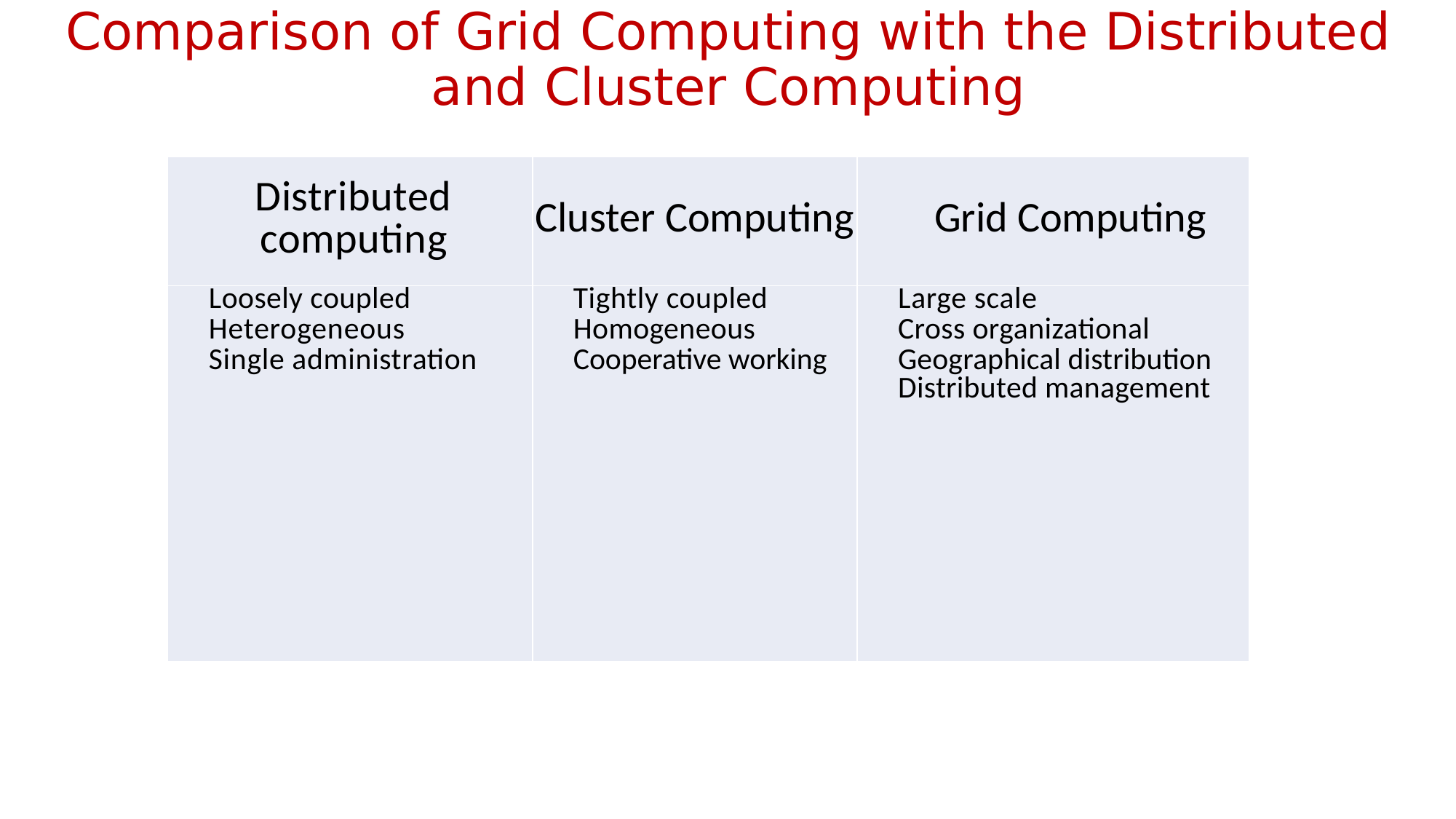

# Comparison of Grid Computing with the Distributed and Cluster Computing
| Distributed computing | Cluster Computing | Grid Computing |
| --- | --- | --- |
| Loosely coupled Heterogeneous Single administration | Tightly coupled Homogeneous Cooperative working | Large scale Cross organizational Geographical distribution Distributed management |